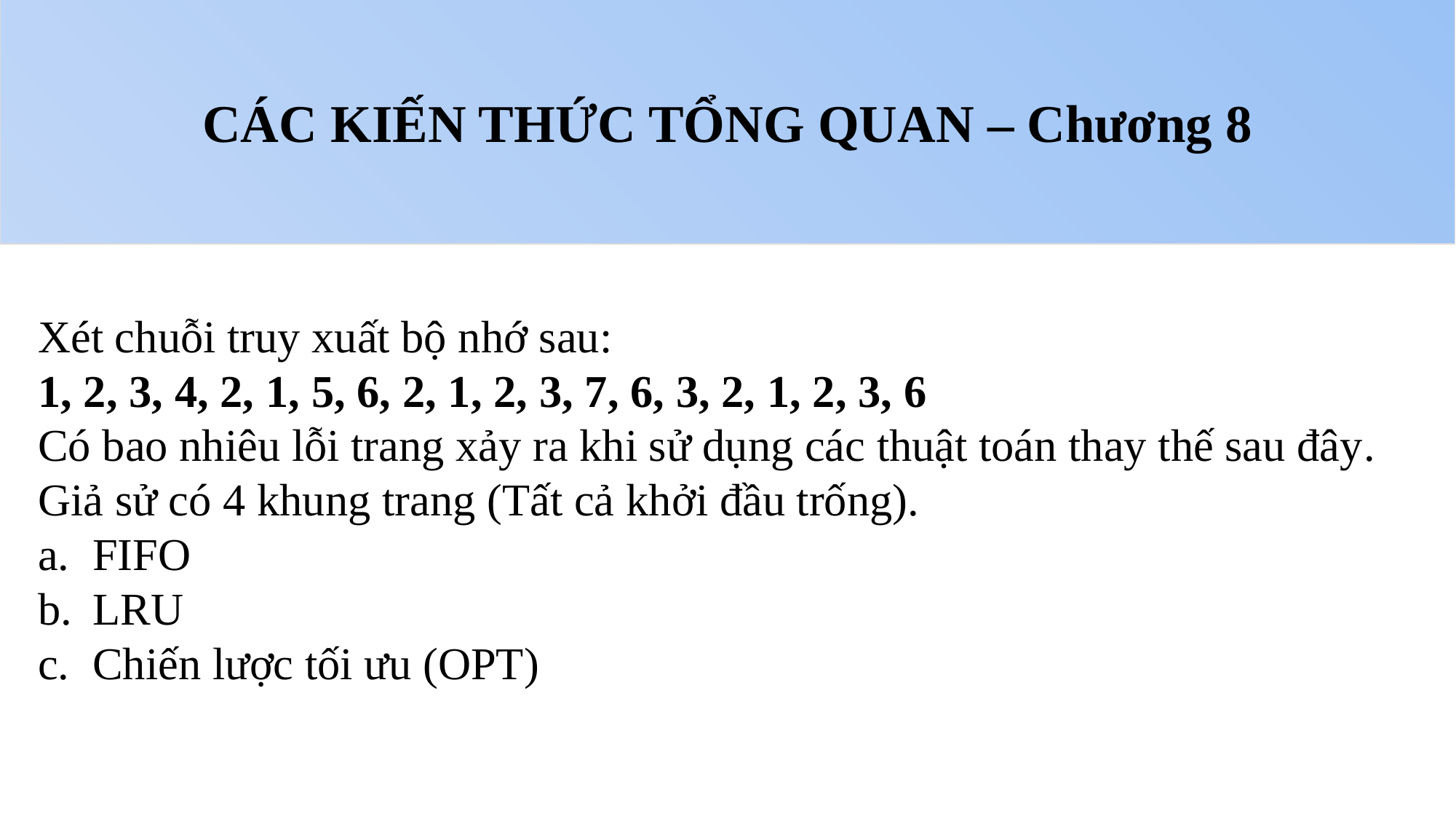

CÁC KIẾN THỨC TỔNG QUAN – Chương 8
Xét chuỗi truy xuất bộ nhớ sau:
1, 2, 3, 4, 2, 1, 5, 6, 2, 1, 2, 3, 7, 6, 3, 2, 1, 2, 3, 6
Có bao nhiêu lỗi trang xảy ra khi sử dụng các thuật toán thay thế sau đây.
Giả sử có 4 khung trang (Tất cả khởi đầu trống).
FIFO
LRU
Chiến lược tối ưu (OPT)